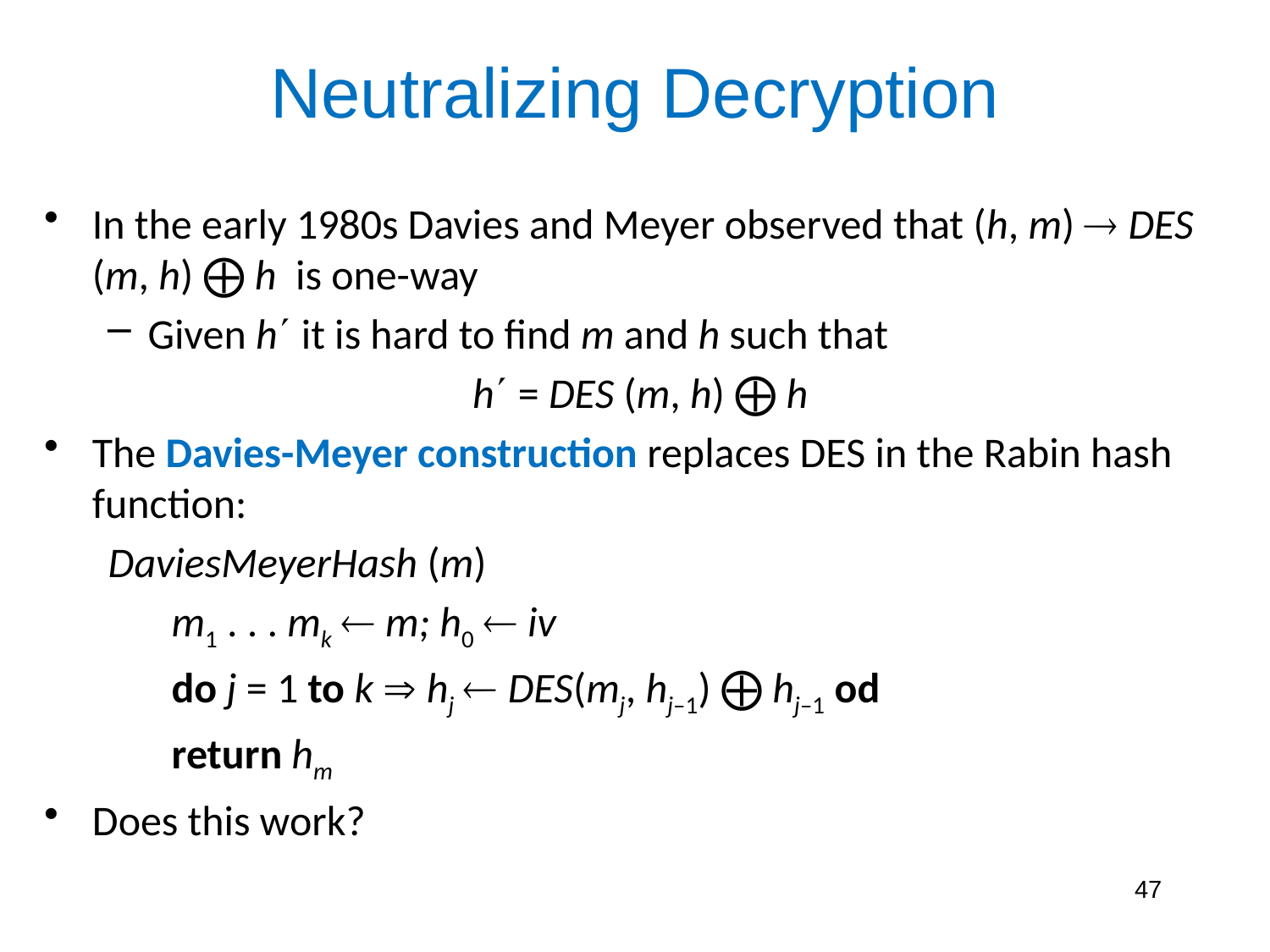

# Neutralizing Decryption
In the early 1980s Davies and Meyer observed that (h, m) → DES (m, h) ⨁ h  is one-way
Given h′ it is hard to find m and h such that
h′ = DES (m, h) ⨁ h
The Davies-Meyer construction replaces DES in the Rabin hash function:
DaviesMeyerHash (m)
m1 . . . mk ← m; h0 ← iv
do j = 1 to k ⇒ hj ← DES(mj, hj–1) ⨁ hj–1 od
return hm
Does this work?
47